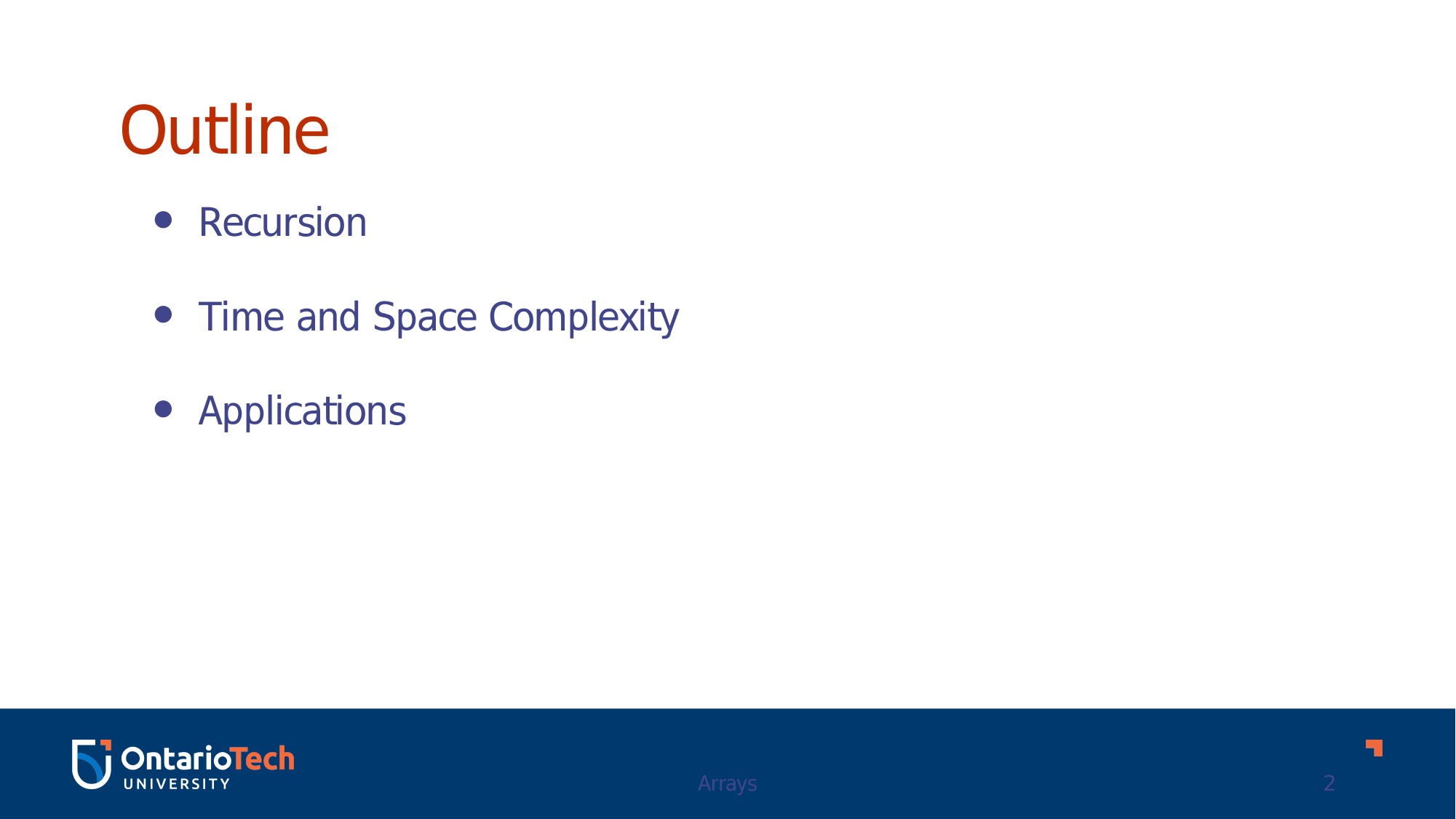

Outline
Recursion

Time and Space Complexity

Applications

Arrays
2